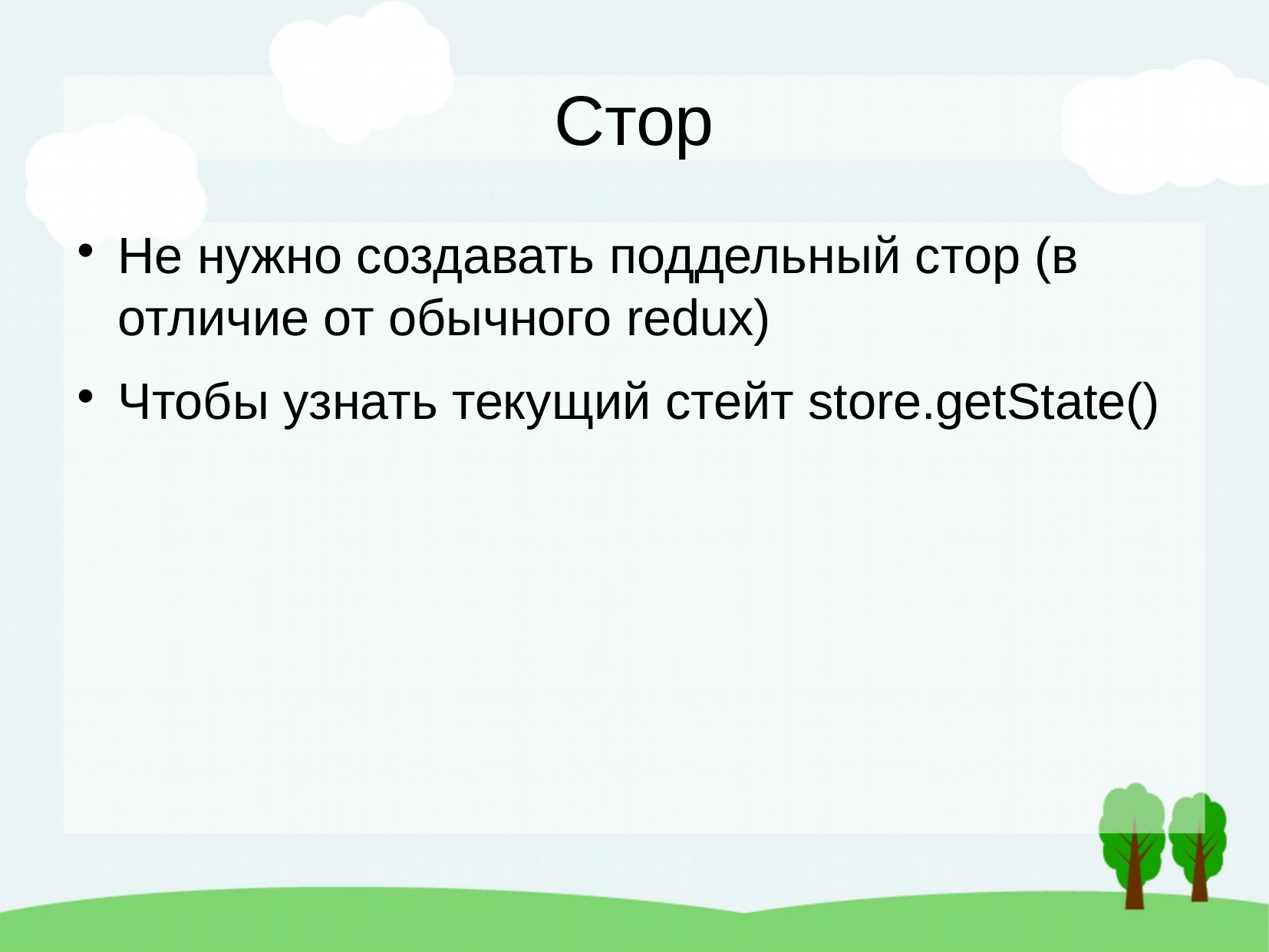

Стор
Не нужно создавать поддельный стор (в отличие от обычного redux)
Чтобы узнать текущий стейт store.getState()